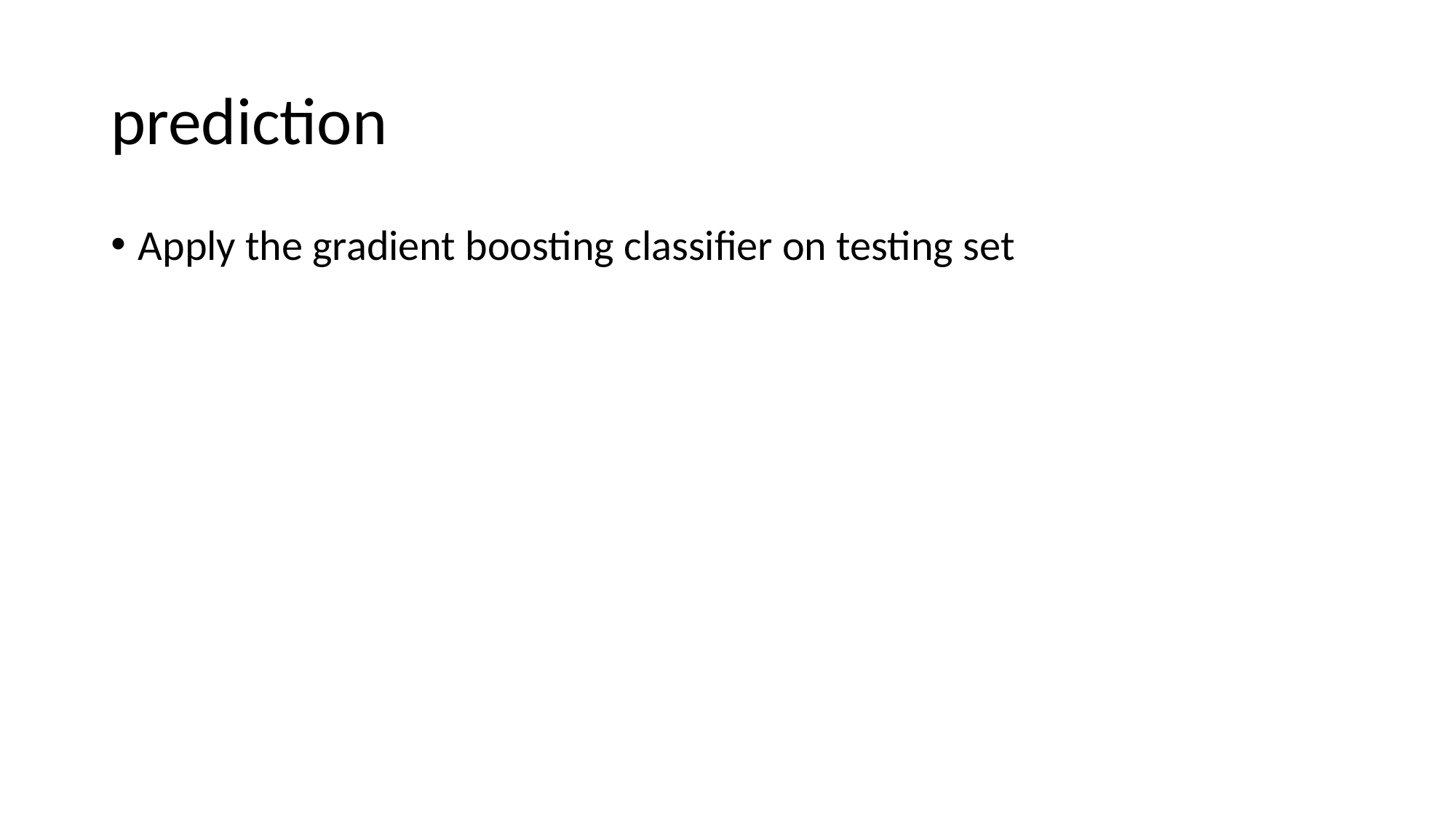

# prediction
Apply the gradient boosting classifier on testing set